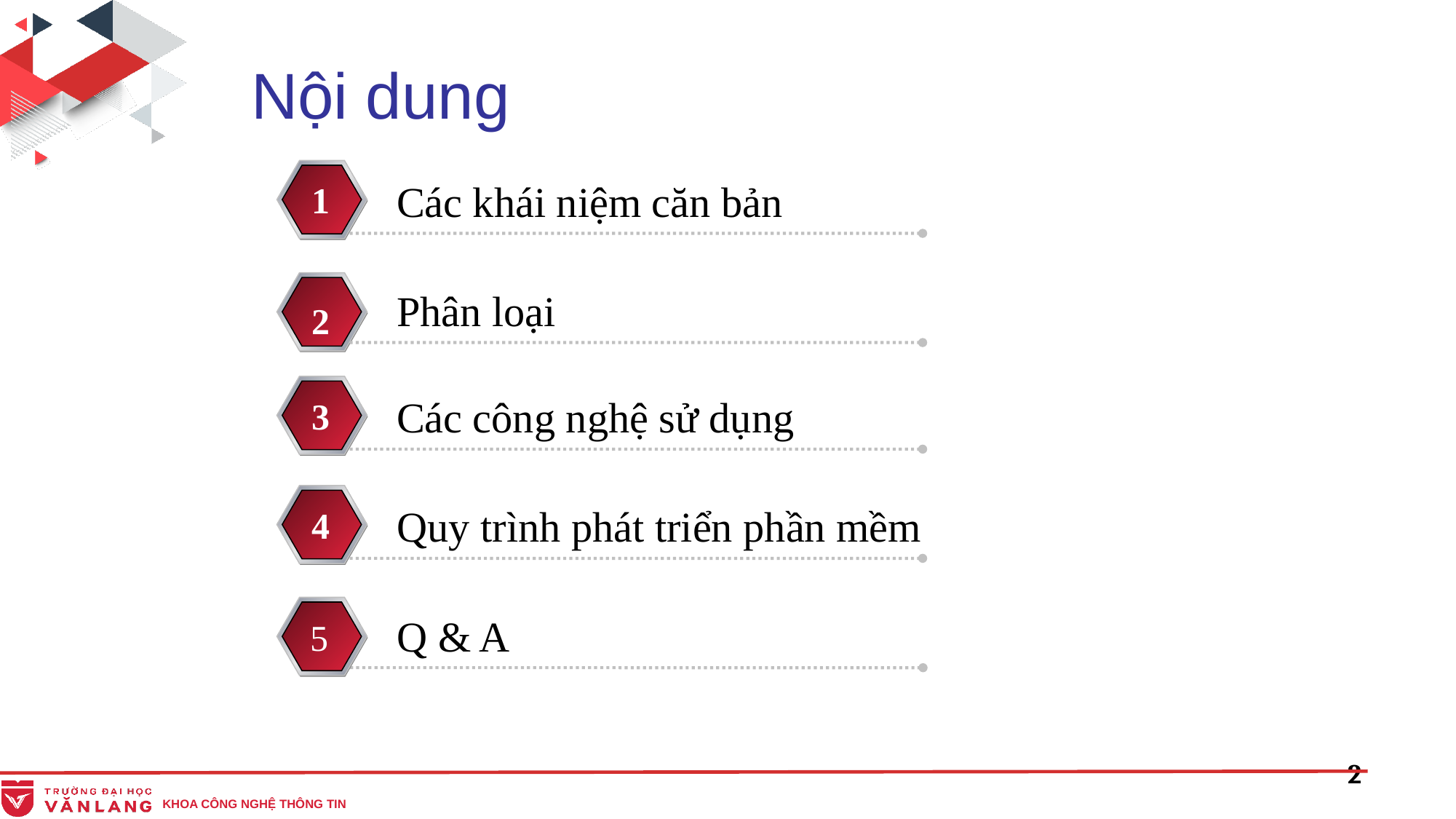

Nội dung

Các khái niệm căn bản
1

Phân loại
2

Các công nghệ sử dụng
3

Quy trình phát triển phần mềm
4

 5
Q & A
5